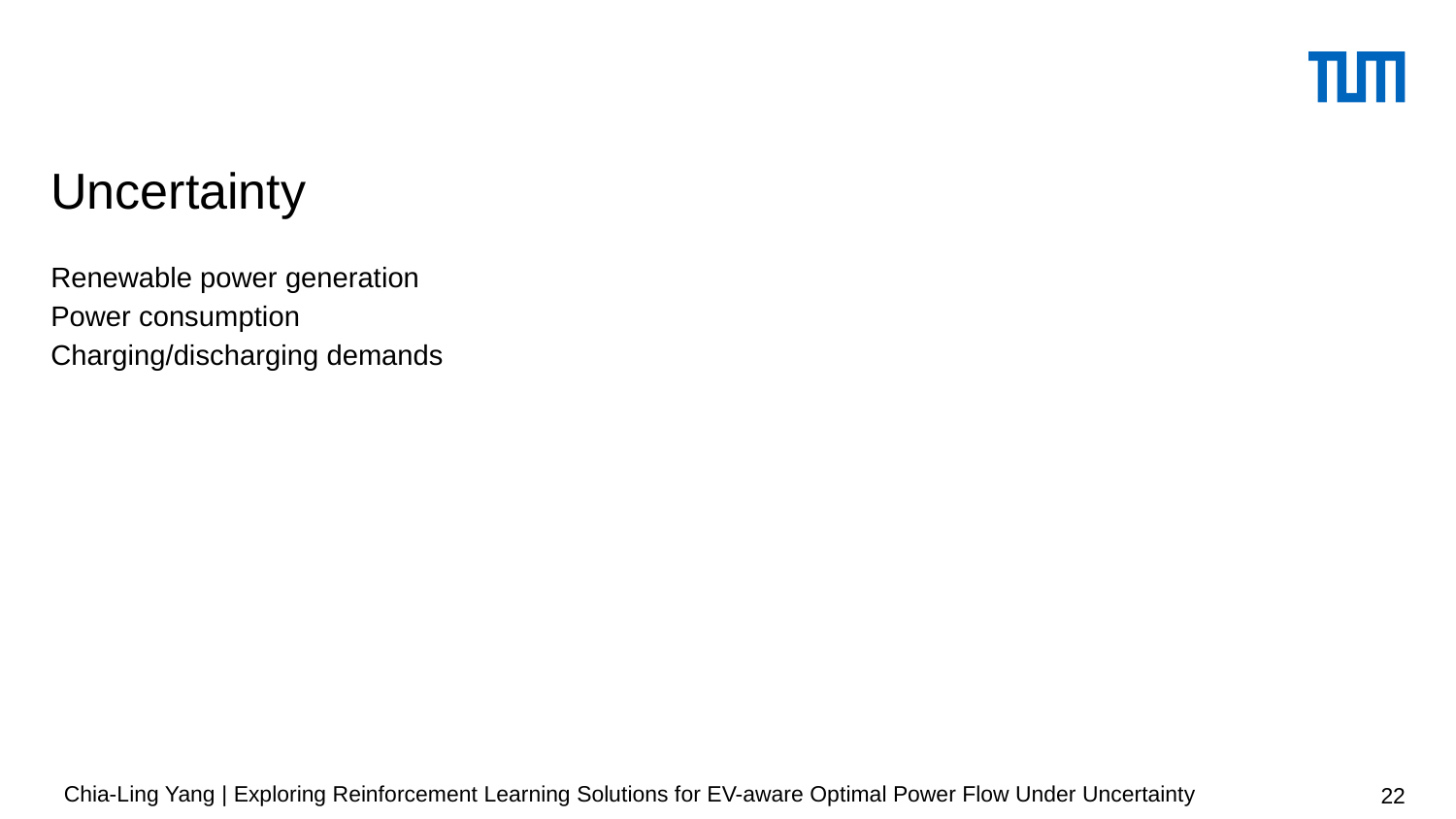

# Uncertainty
Renewable power generation
Power consumption
Charging/discharging demands

Chia-Ling Yang | Exploring Reinforcement Learning Solutions for EV-aware Optimal Power Flow Under Uncertainty
22